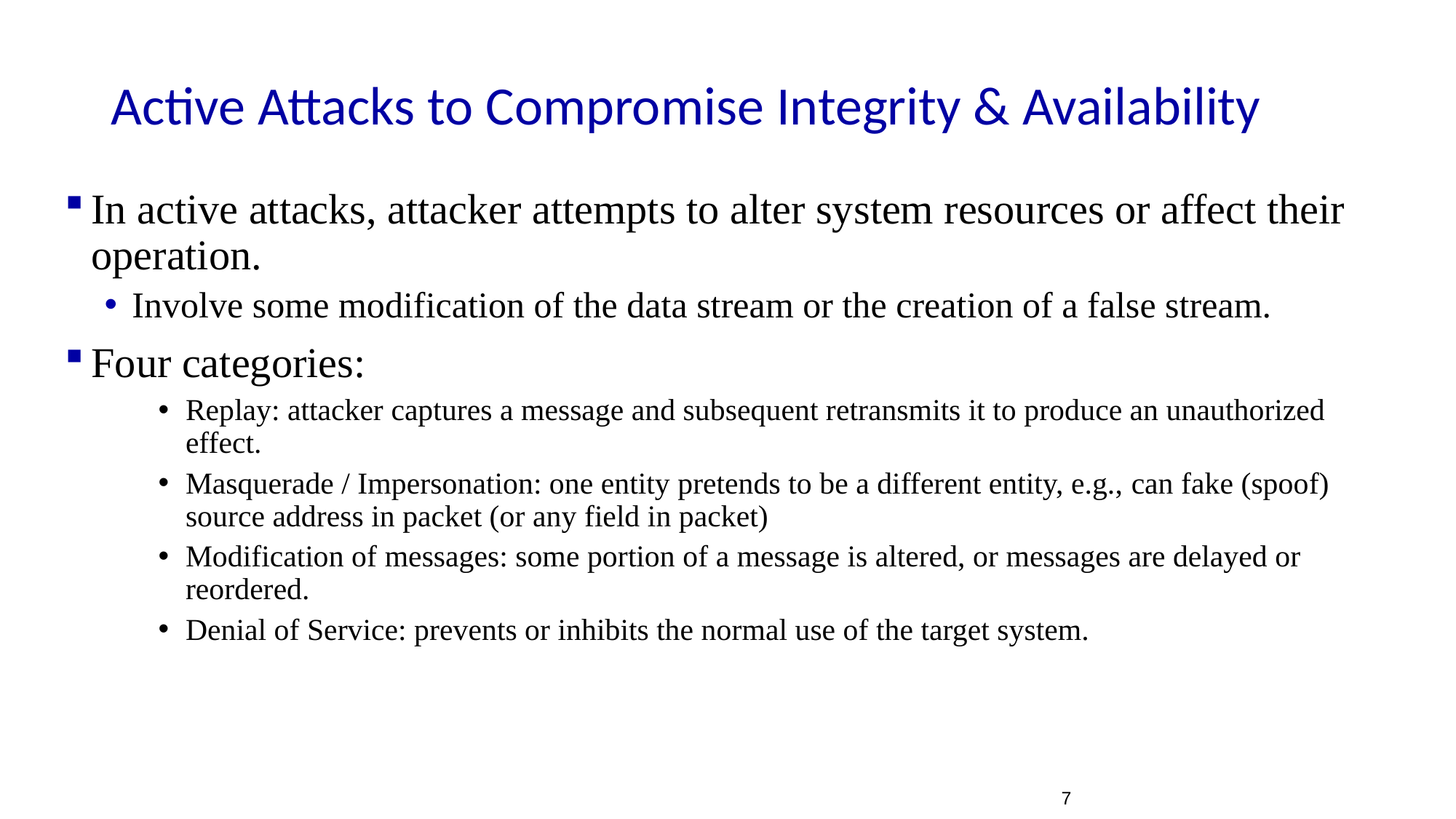

# Active Attacks to Compromise Integrity & Availability
In active attacks, attacker attempts to alter system resources or affect their operation.
Involve some modification of the data stream or the creation of a false stream.
Four categories:
Replay: attacker captures a message and subsequent retransmits it to produce an unauthorized effect.
Masquerade / Impersonation: one entity pretends to be a different entity, e.g., can fake (spoof) source address in packet (or any field in packet)
Modification of messages: some portion of a message is altered, or messages are delayed or reordered.
Denial of Service: prevents or inhibits the normal use of the target system.
7